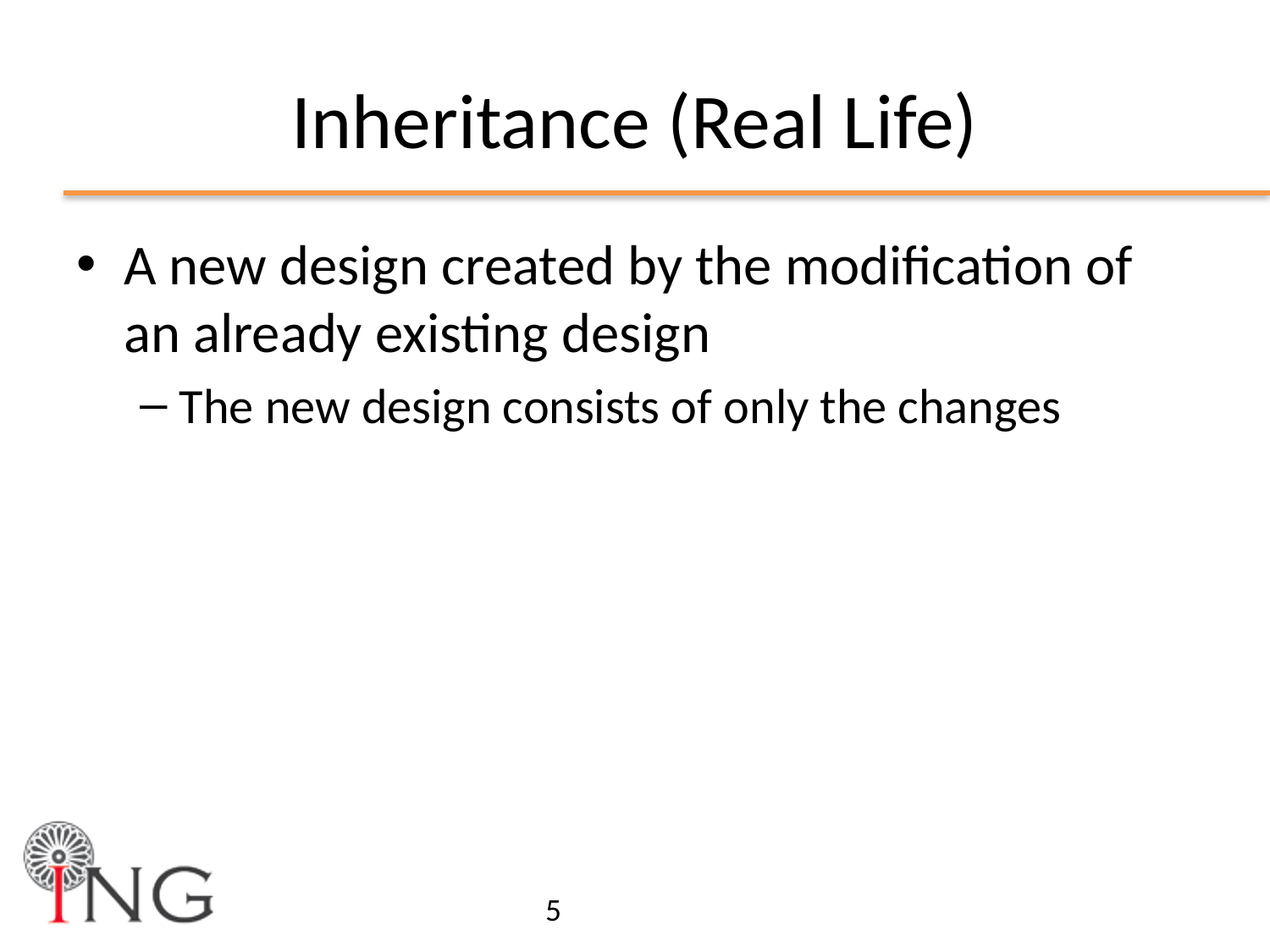

# Inheritance (Real Life)
A new design created by the modification of an already existing design
The new design consists of only the changes
5